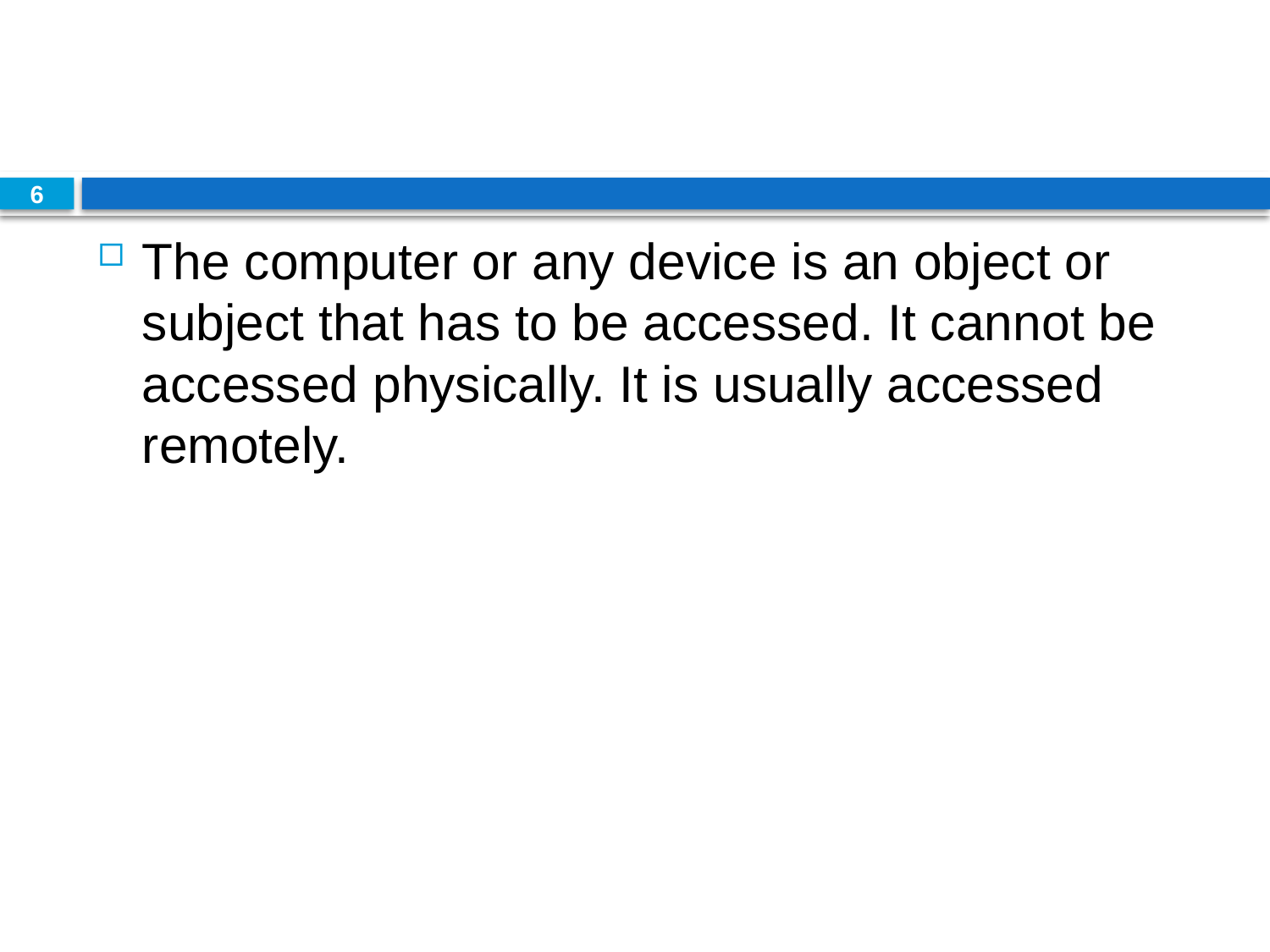

#
6
The computer or any device is an object or subject that has to be accessed. It cannot be accessed physically. It is usually accessed remotely.